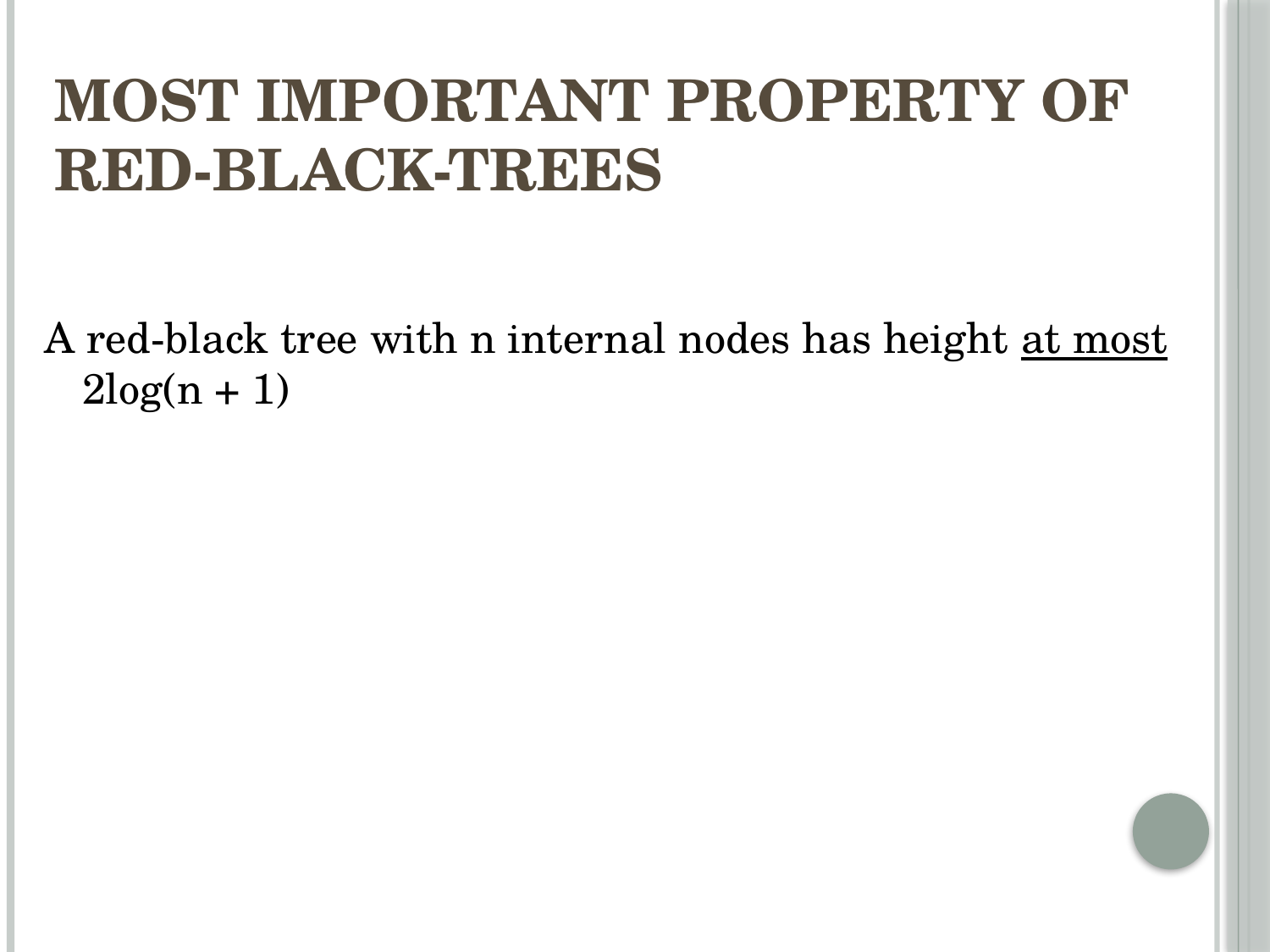

# Most important property of Red-Black-Trees

A red-black tree with n internal nodes has height at most 2log(n + 1)

96